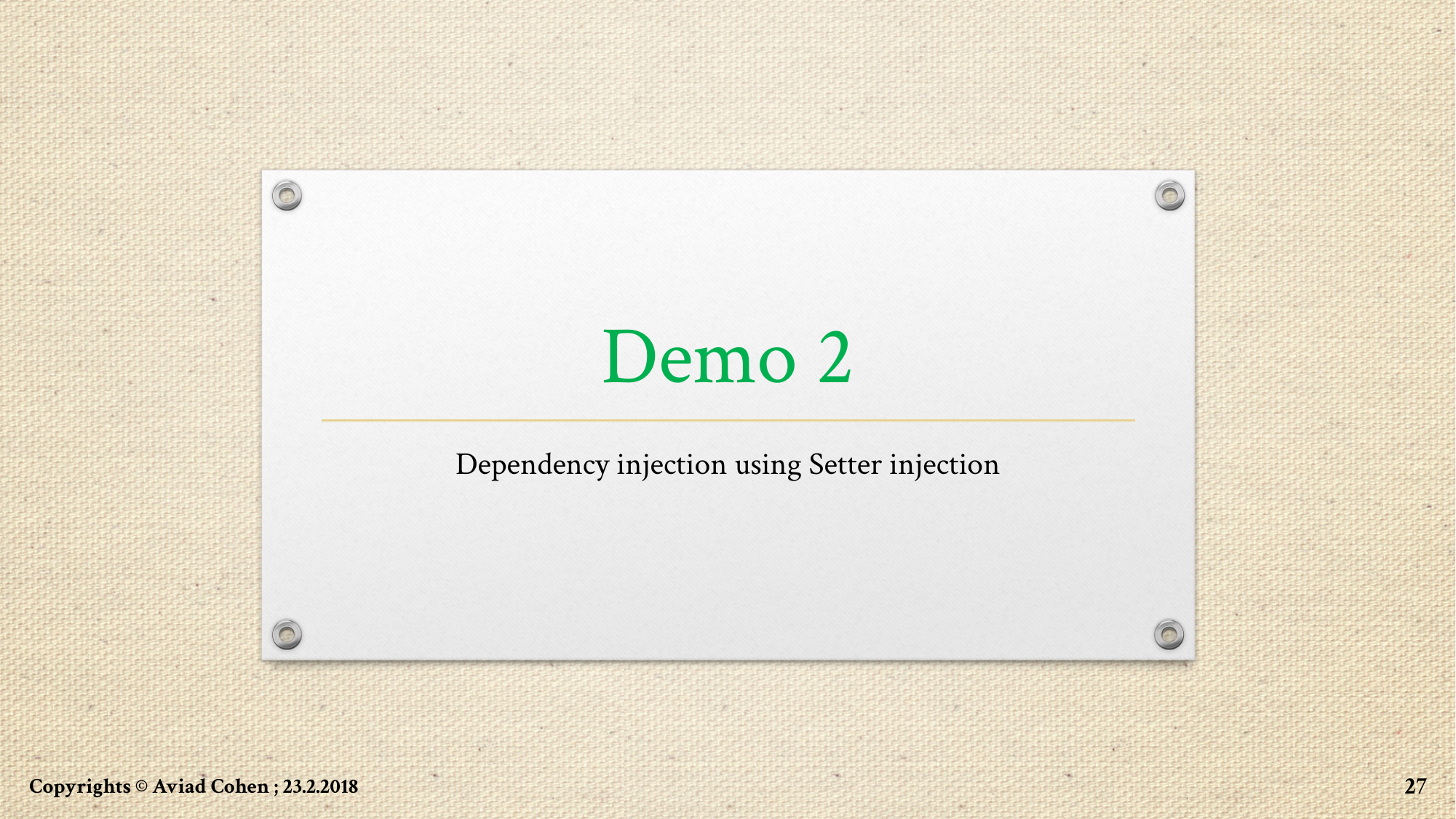

# Demo 2
Dependency injection using Setter injection
Copyrights © Aviad Cohen ; 23.2.2018
27